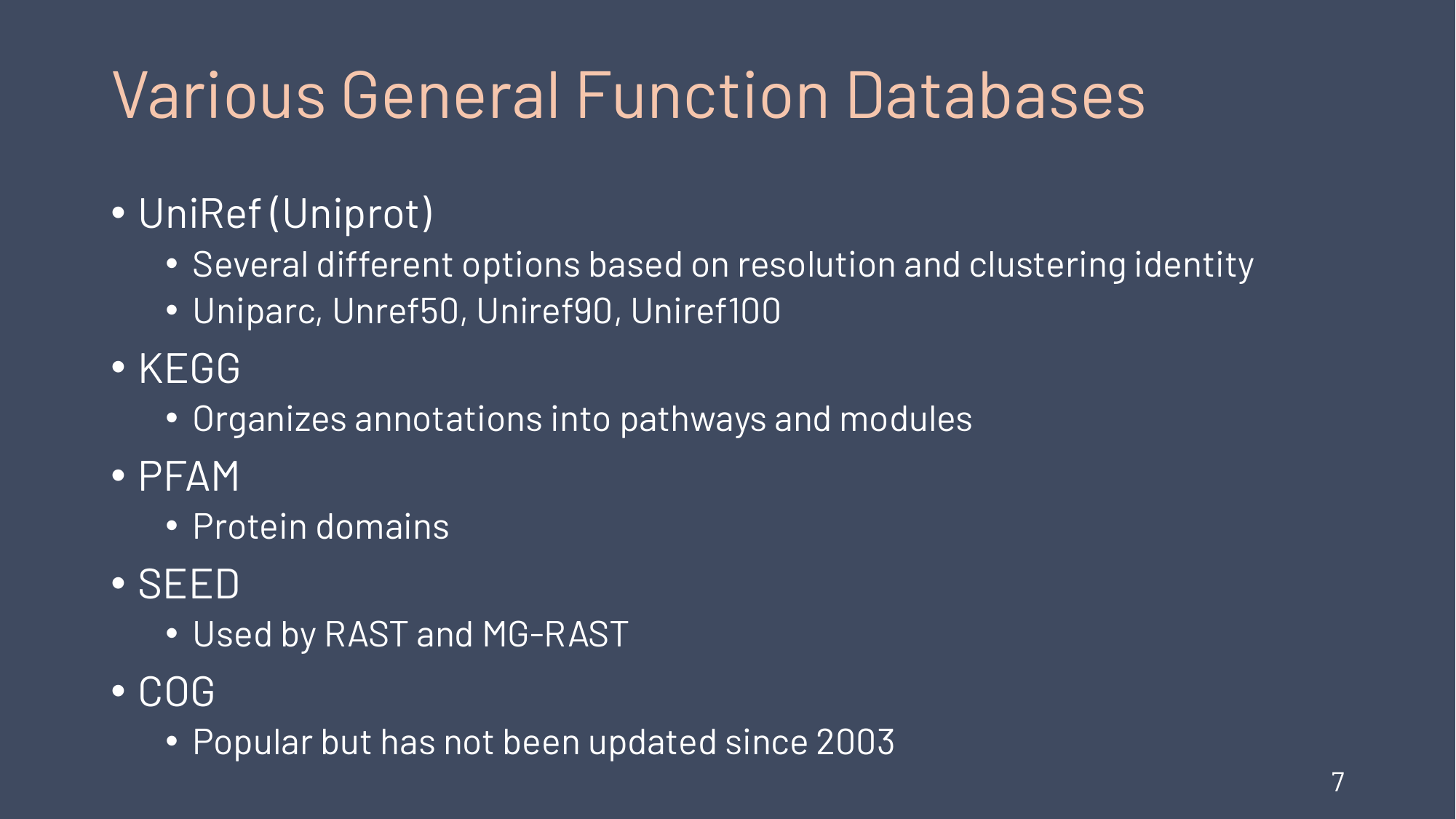

# Various General Function Databases
UniRef (Uniprot)
Several different options based on resolution and clustering identity
Uniparc, Unref50, Uniref90, Uniref100
KEGG
Organizes annotations into pathways and modules
PFAM
Protein domains
SEED
Used by RAST and MG-RAST
COG
Popular but has not been updated since 2003
7